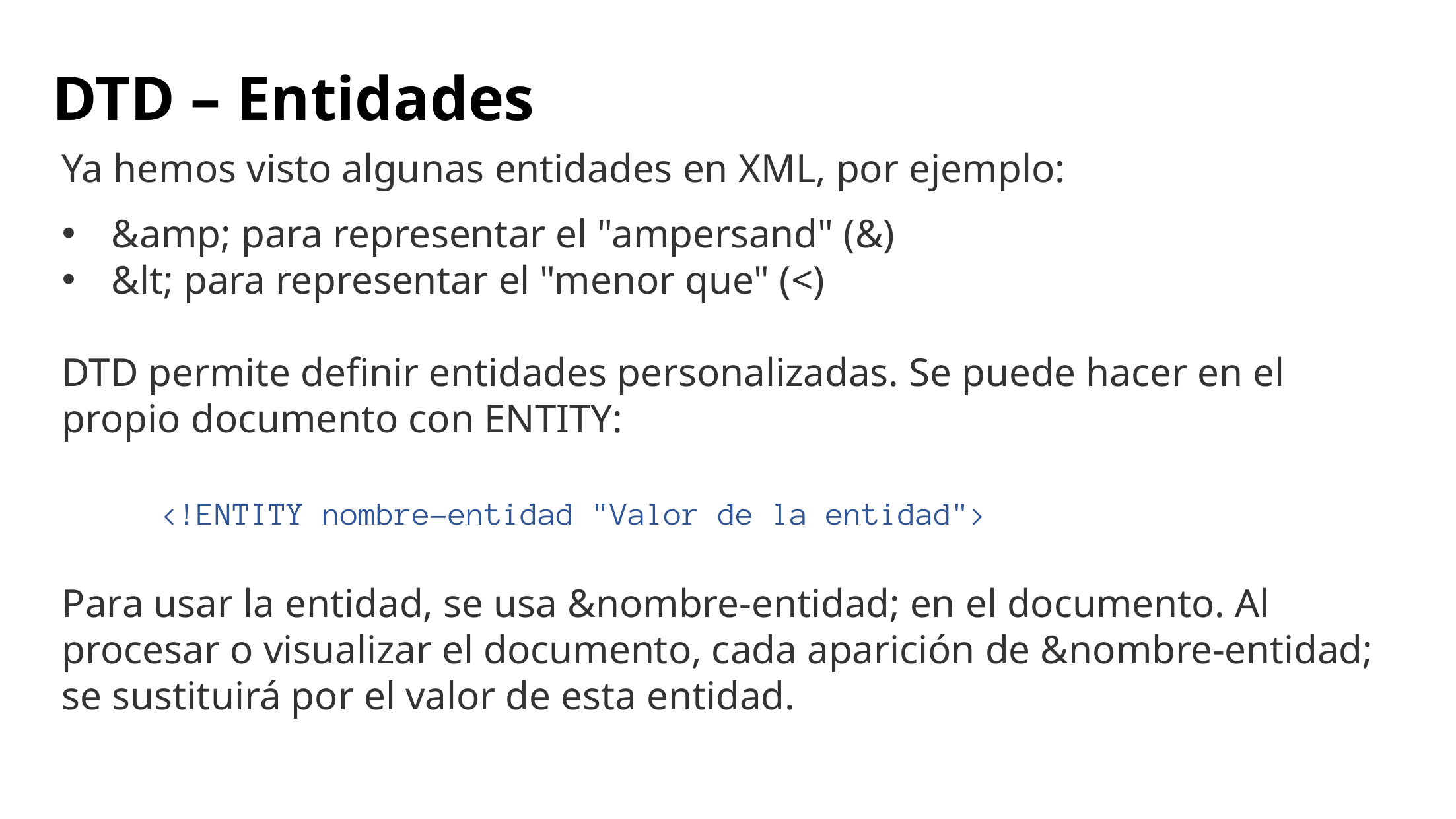

# DTD – Entidades
Ya hemos visto algunas entidades en XML, por ejemplo:
&amp; para representar el "ampersand" (&)
&lt; para representar el "menor que" (<)

DTD permite definir entidades personalizadas. Se puede hacer en el propio documento con ENTITY:

	<!ENTITY nombre-entidad "Valor de la entidad">

Para usar la entidad, se usa &nombre-entidad; en el documento. Al procesar o visualizar el documento, cada aparición de &nombre-entidad; se sustituirá por el valor de esta entidad.